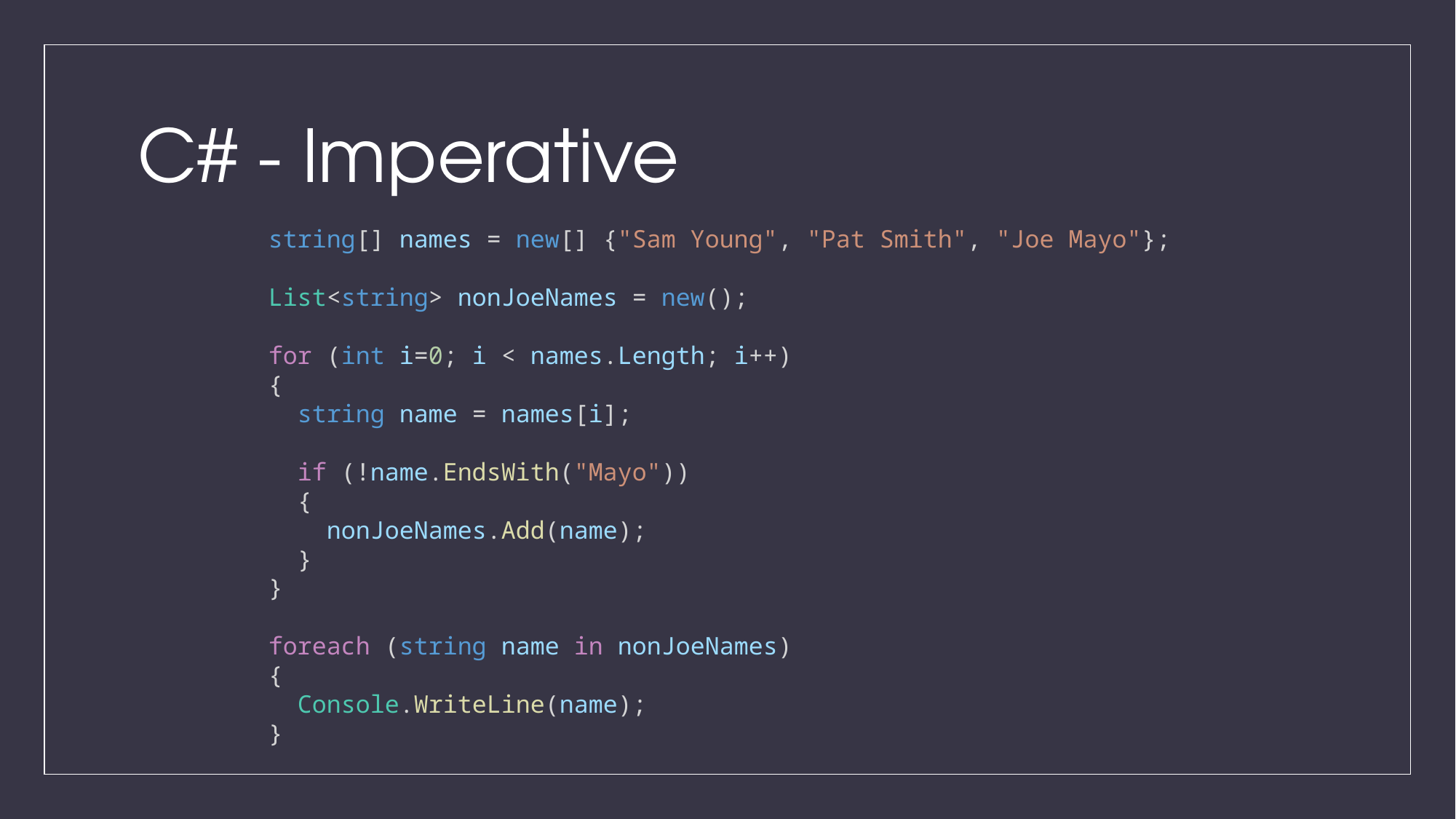

# C# - Imperative
string[] names = new[] {"Sam Young", "Pat Smith", "Joe Mayo"};
List<string> nonJoeNames = new();
for (int i=0; i < names.Length; i++)
{
  string name = names[i];
  if (!name.EndsWith("Mayo"))
  {
    nonJoeNames.Add(name);
  }
}
foreach (string name in nonJoeNames)
{
  Console.WriteLine(name);
}